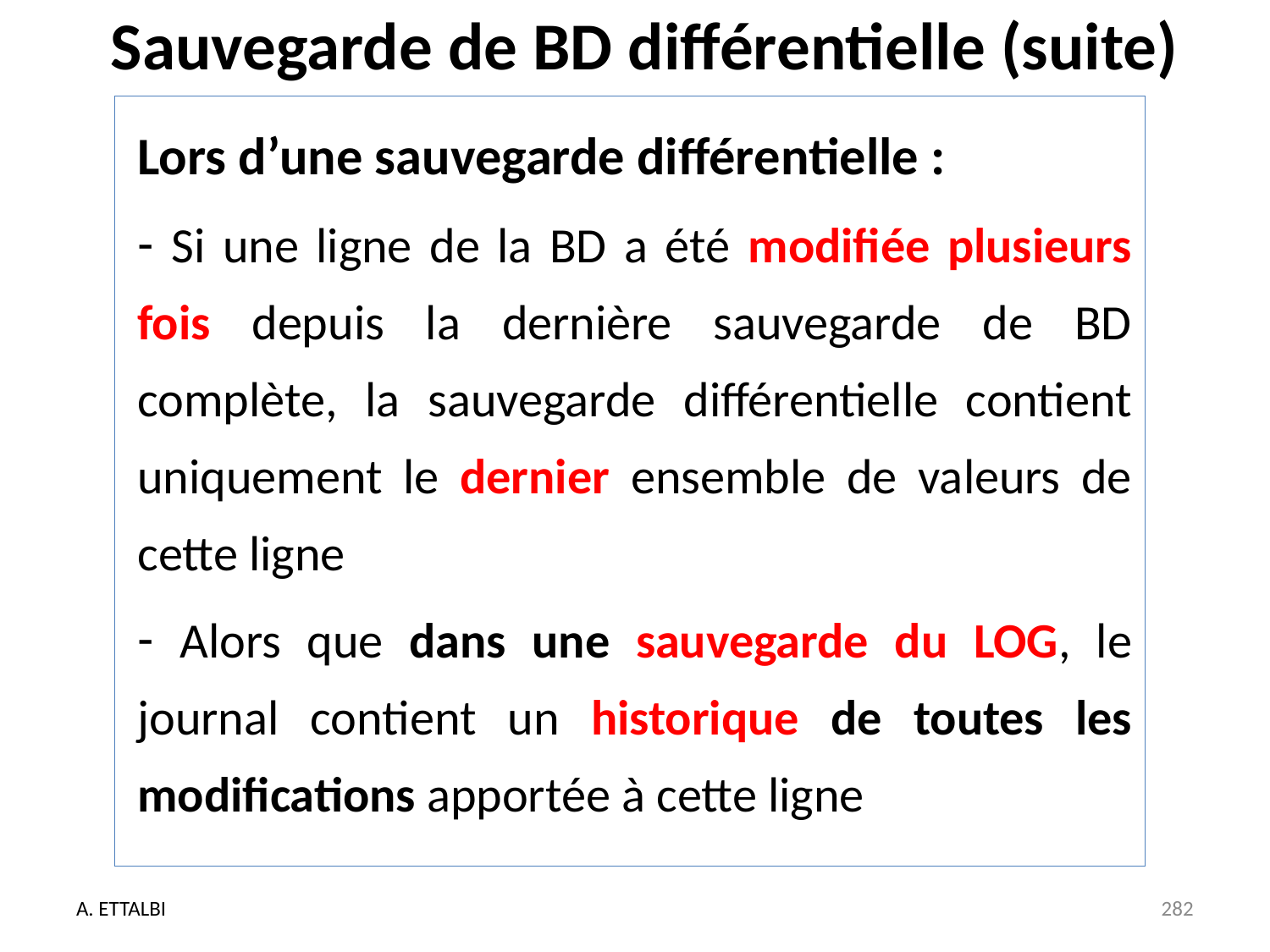

# Sauvegarde de BD différentielle (suite)
Lors d’une sauvegarde différentielle :
 Si une ligne de la BD a été modifiée plusieurs fois depuis la dernière sauvegarde de BD complète, la sauvegarde différentielle contient uniquement le dernier ensemble de valeurs de cette ligne
 Alors que dans une sauvegarde du LOG, le journal contient un historique de toutes les modifications apportée à cette ligne
A. ETTALBI
282